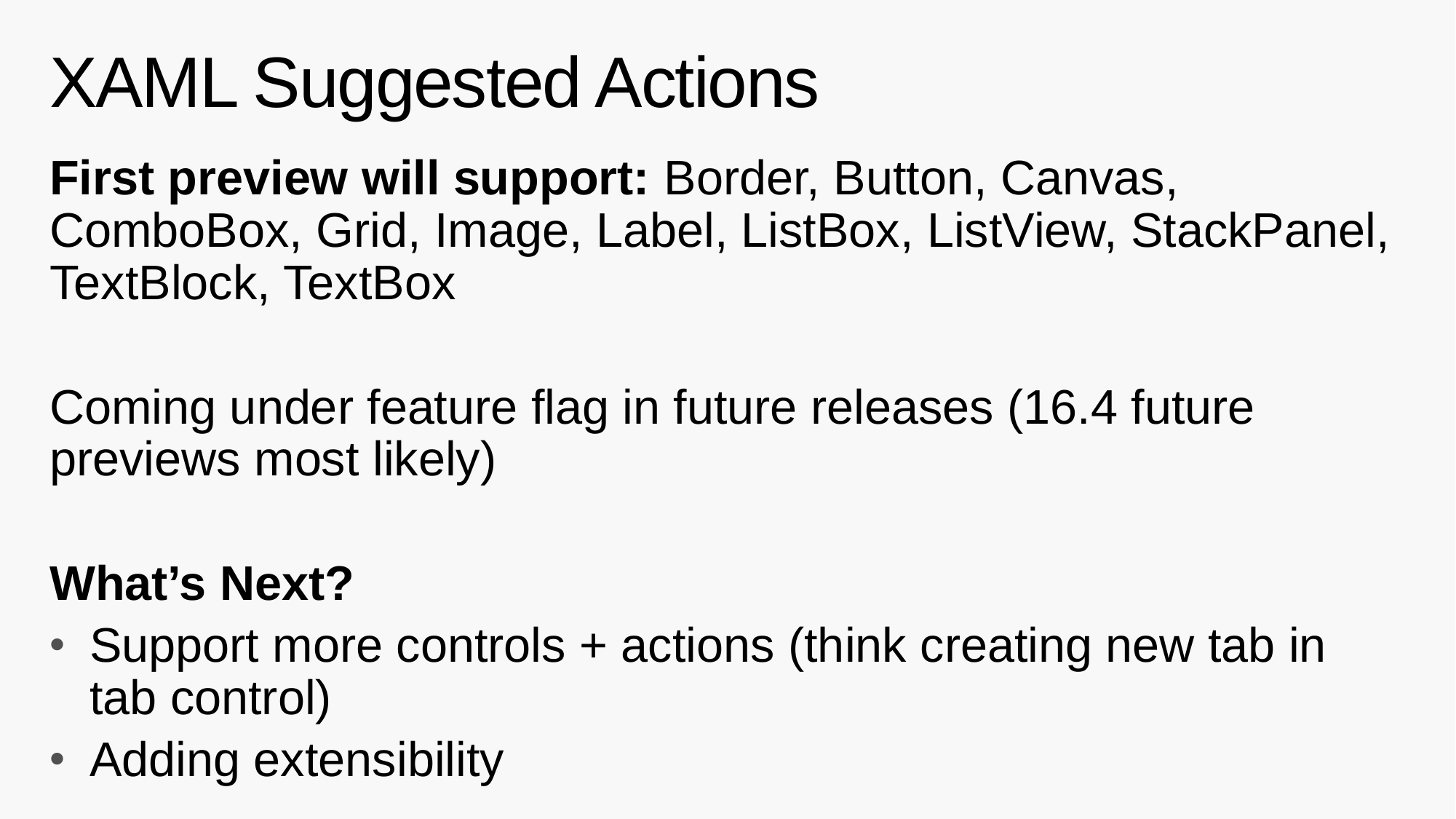

# XAML Suggested Actions
First preview will support: Border, Button, Canvas, ComboBox, Grid, Image, Label, ListBox, ListView, StackPanel, TextBlock, TextBox

Coming under feature flag in future releases (16.4 future previews most likely)

What’s Next?
Support more controls + actions (think creating new tab in tab control)
Adding extensibility